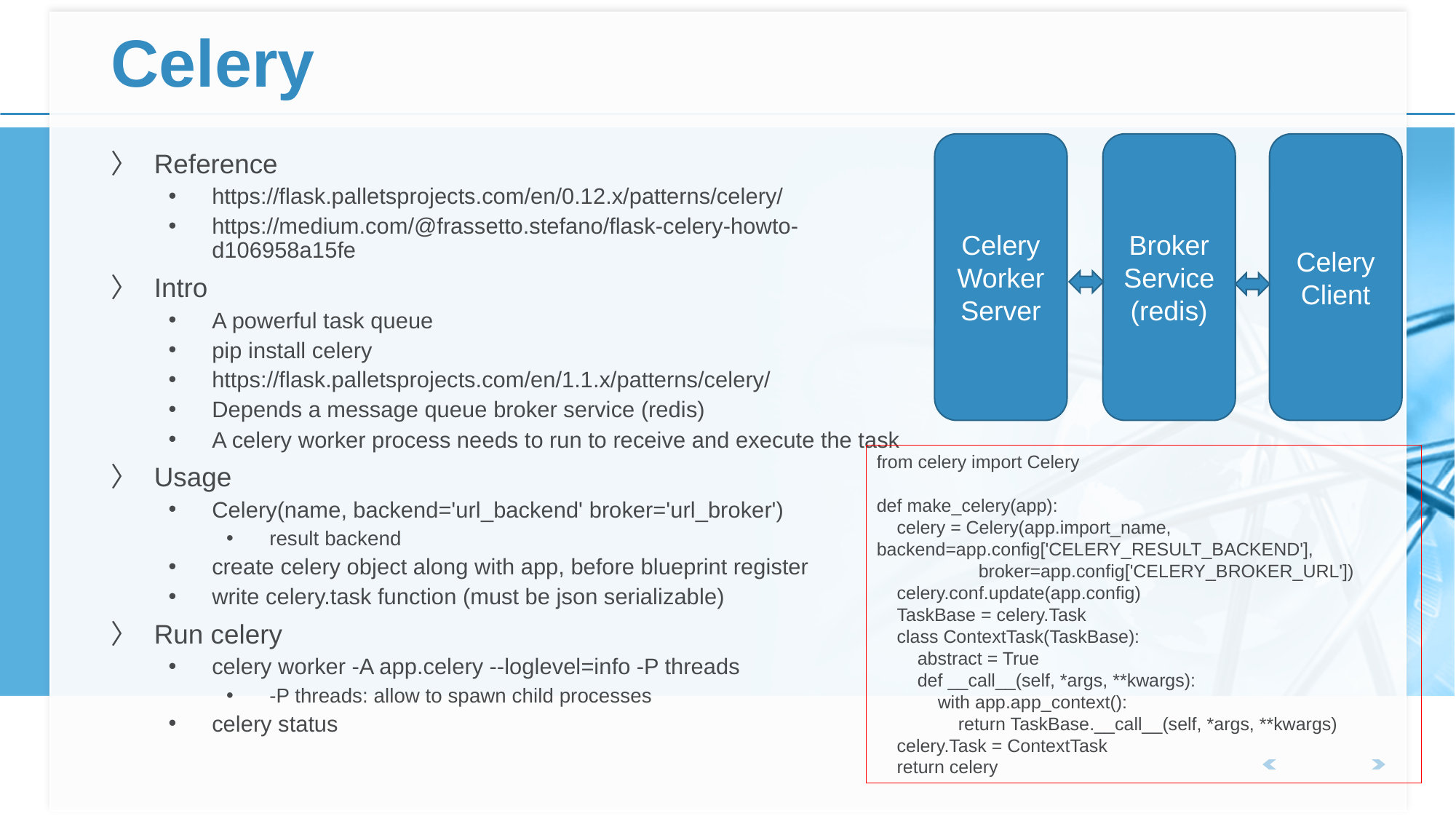

# Celery
Celery Worker Server
Broker Service
(redis)
Celery Client
Reference
https://flask.palletsprojects.com/en/0.12.x/patterns/celery/
https://medium.com/@frassetto.stefano/flask-celery-howto-d106958a15fe
Intro
A powerful task queue
pip install celery
https://flask.palletsprojects.com/en/1.1.x/patterns/celery/
Depends a message queue broker service (redis)
A celery worker process needs to run to receive and execute the task
Usage
Celery(name, backend='url_backend' broker='url_broker')
result backend
create celery object along with app, before blueprint register
write celery.task function (must be json serializable)
Run celery
celery worker -A app.celery --loglevel=info -P threads
-P threads: allow to spawn child processes
celery status

from celery import Celery

def make_celery(app):
    celery = Celery(app.import_name, backend=app.config['CELERY_RESULT_BACKEND'],
                    broker=app.config['CELERY_BROKER_URL'])
    celery.conf.update(app.config)
    TaskBase = celery.Task
    class ContextTask(TaskBase):
        abstract = True
        def __call__(self, *args, **kwargs):
            with app.app_context():
                return TaskBase.__call__(self, *args, **kwargs)
    celery.Task = ContextTask
    return celery